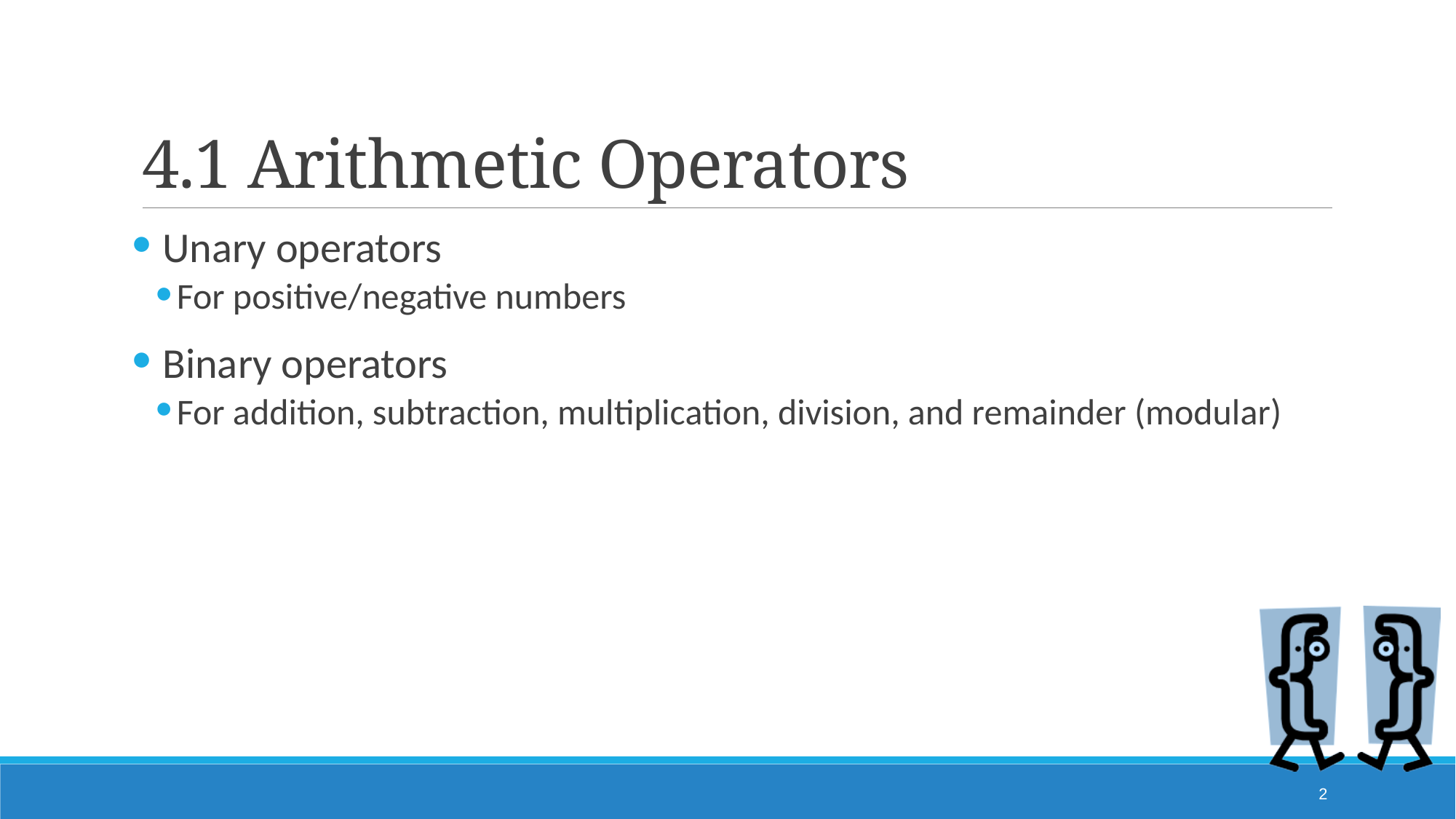

# 4.1 Arithmetic Operators
Unary operators
For positive/negative numbers
Binary operators
For addition, subtraction, multiplication, division, and remainder (modular)
2